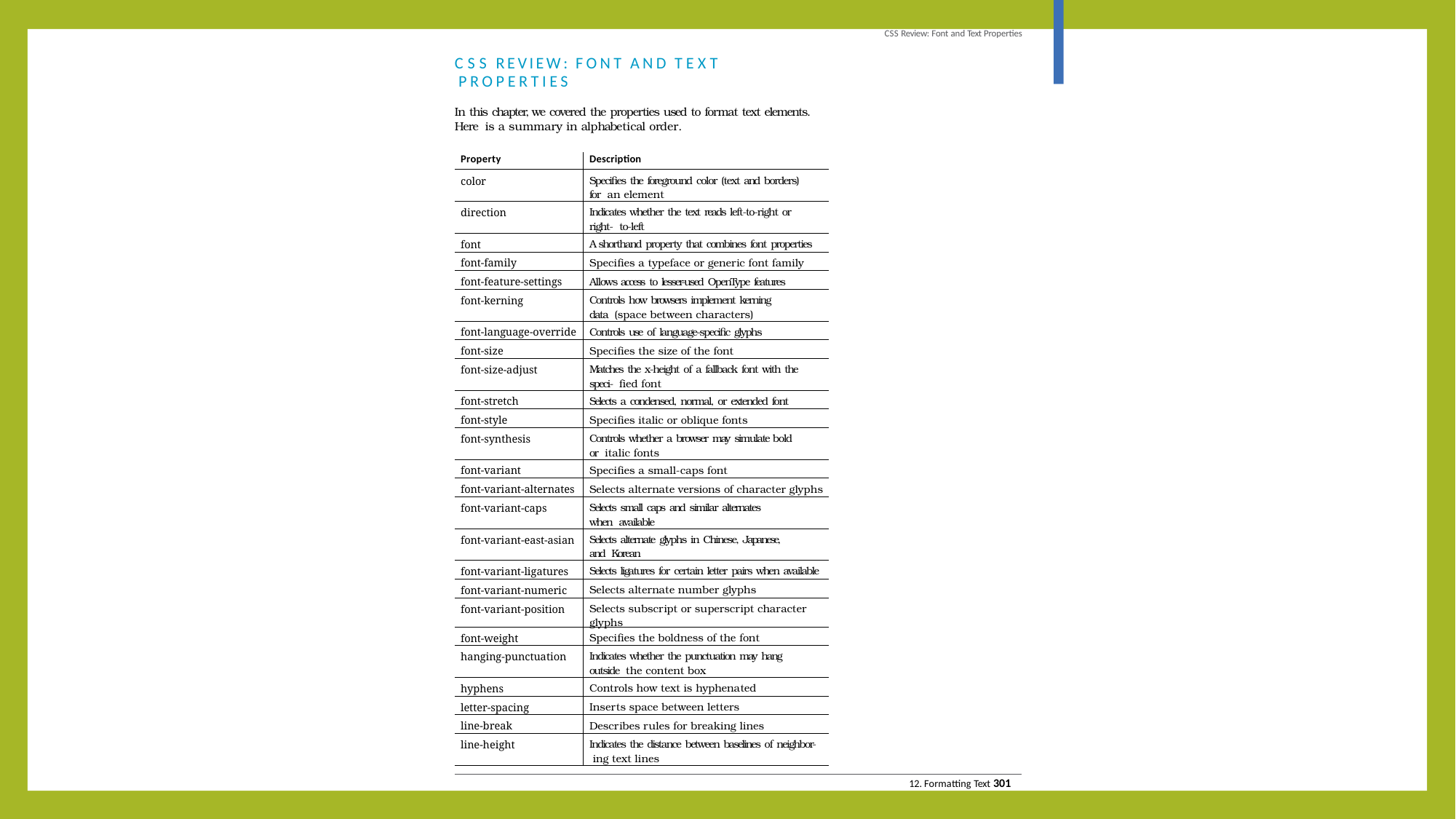

CSS Review: Font and Text Properties

CSS REVIEW: FONT AND TEXT  PROPERTIES
In this chapter, we covered the properties used to format text elements. Here  is a summary in alphabetical order.
| Property | Description |
| --- | --- |
| color | Specifies the foreground color (text and borders) for an element |
| direction | Indicates whether the text reads left-to-right or right- to-left |
| font | A shorthand property that combines font properties |
| font-family | Specifies a typeface or generic font family |
| font-feature-settings | Allows access to lesser-used OpenType features |
| font-kerning | Controls how browsers implement kerning data (space between characters) |
| font-language-override | Controls use of language-specific glyphs |
| font-size | Specifies the size of the font |
| font-size-adjust | Matches the x-height of a fallback font with the speci- fied font |
| font-stretch | Selects a condensed, normal, or extended font |
| font-style | Specifies italic or oblique fonts |
| font-synthesis | Controls whether a browser may simulate bold or italic fonts |
| font-variant | Specifies a small-caps font |
| font-variant-alternates | Selects alternate versions of character glyphs |
| font-variant-caps | Selects small caps and similar alternates when available |
| font-variant-east-asian | Selects alternate glyphs in Chinese, Japanese, and Korean |
| font-variant-ligatures | Selects ligatures for certain letter pairs when available |
| font-variant-numeric | Selects alternate number glyphs |
| font-variant-position | Selects subscript or superscript character glyphs |
| font-weight | Specifies the boldness of the font |
| hanging-punctuation | Indicates whether the punctuation may hang outside the content box |
| hyphens | Controls how text is hyphenated |
| letter-spacing | Inserts space between letters |
| line-break | Describes rules for breaking lines |
| line-height | Indicates the distance between baselines of neighbor- ing text lines |
12. Formatting Text 301